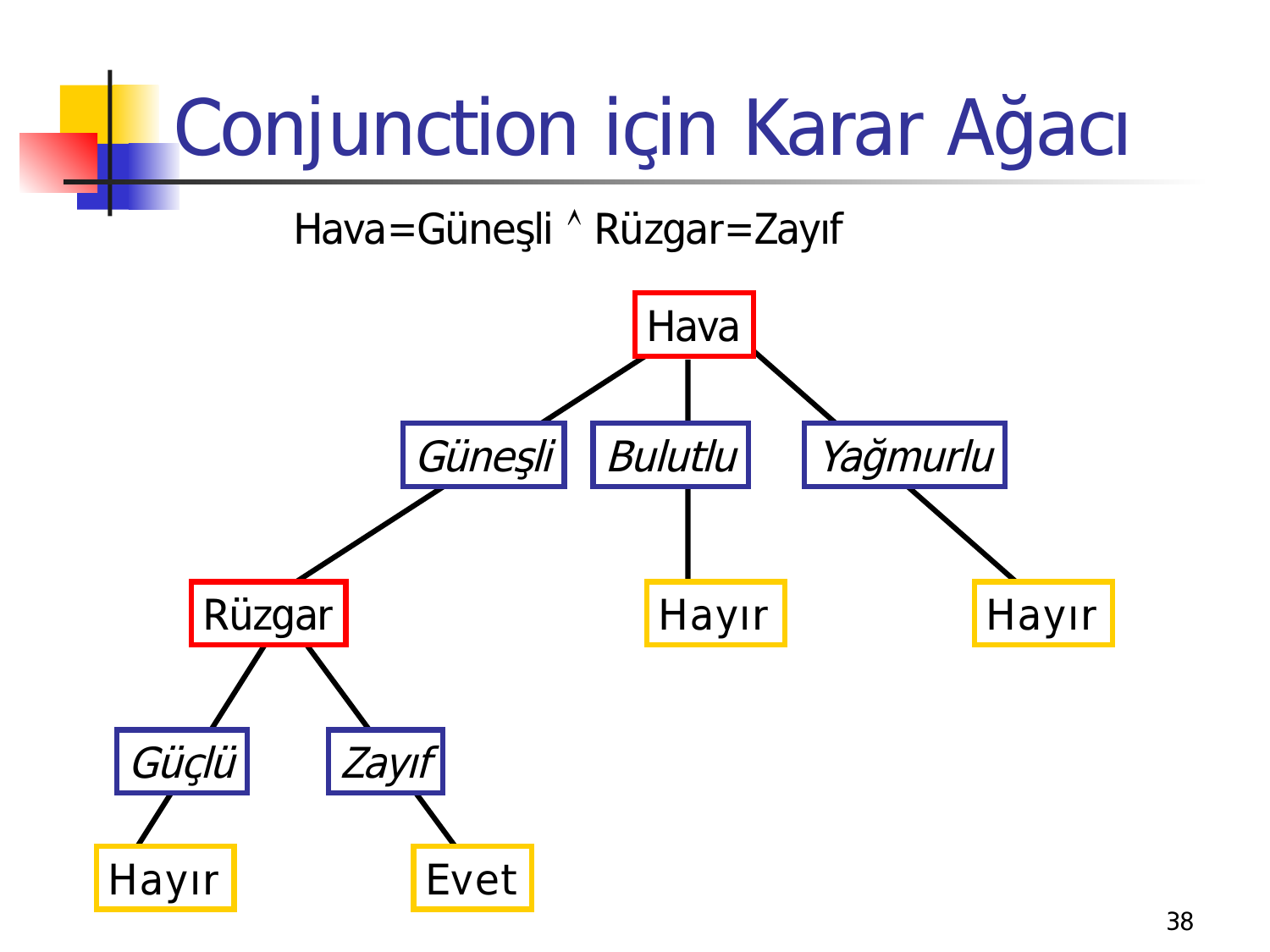

# Conjunction için Karar Ağacı
Hava=Güneşli ∧ Rüzgar=Zayıf
Hava

Güneşli
Bulutlu
Yağmurlu
Rüzgar
Hayır
Hayır

Güçlü
Zayıf
Hayır
Evet
38